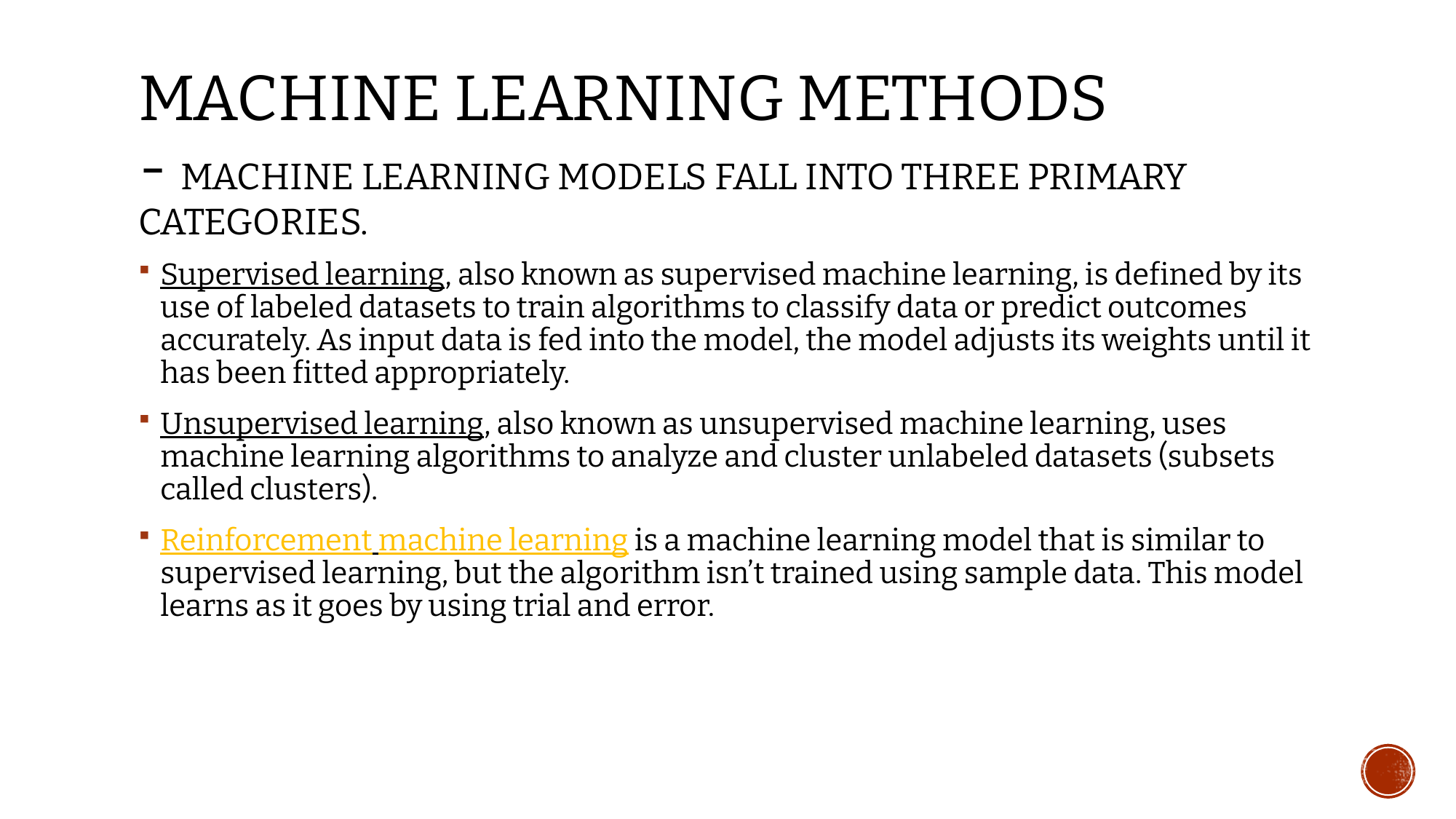

# Machine learning methods - Machine learning models fall into three primary categories.
Supervised learning, also known as supervised machine learning, is defined by its use of labeled datasets to train algorithms to classify data or predict outcomes accurately. As input data is fed into the model, the model adjusts its weights until it has been fitted appropriately.
Unsupervised learning, also known as unsupervised machine learning, uses machine learning algorithms to analyze and cluster unlabeled datasets (subsets called clusters).
Reinforcement machine learning is a machine learning model that is similar to supervised learning, but the algorithm isn’t trained using sample data. This model learns as it goes by using trial and error.